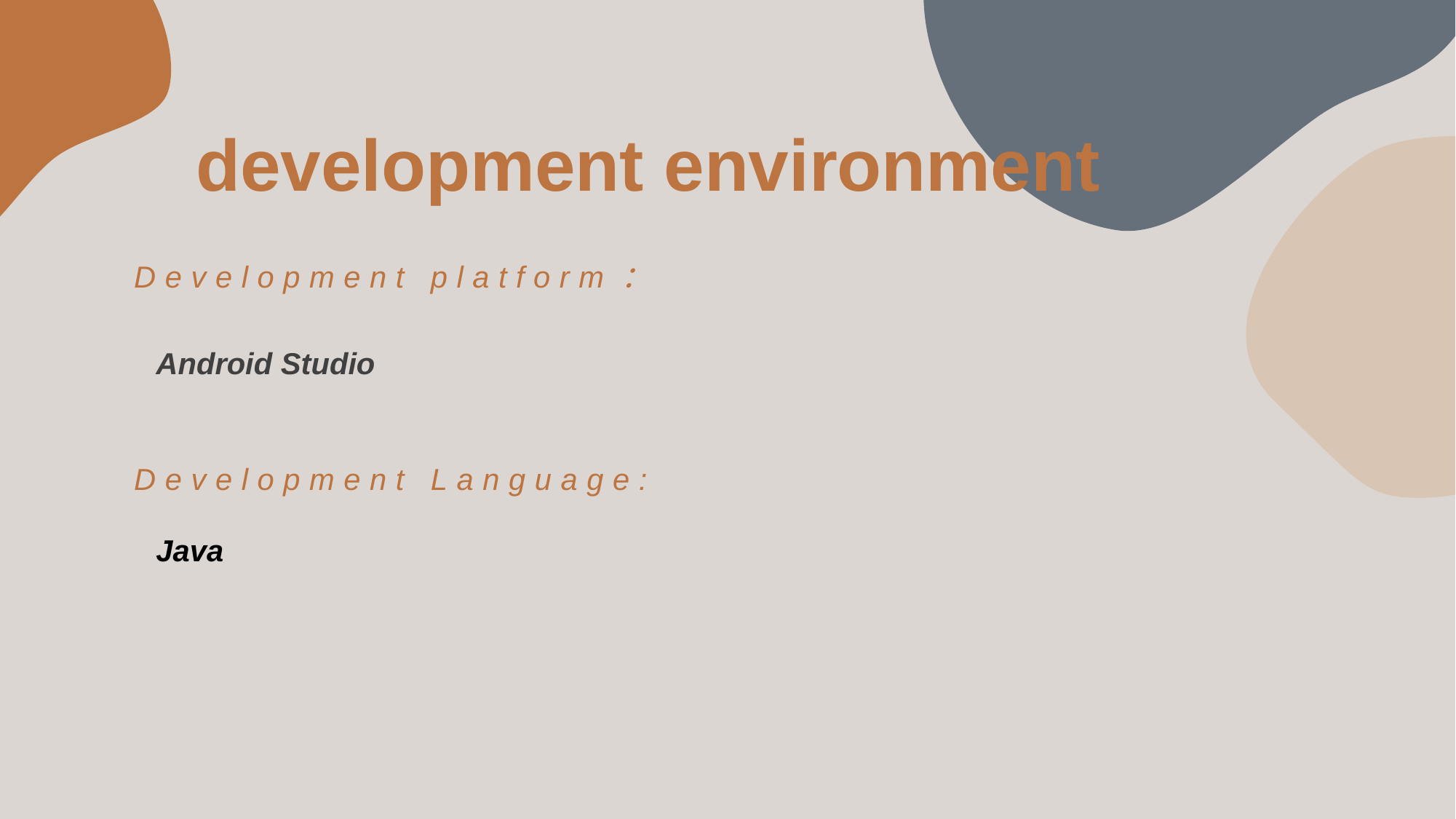

development environment
Development platform：
Android Studio
Development Language:
Java